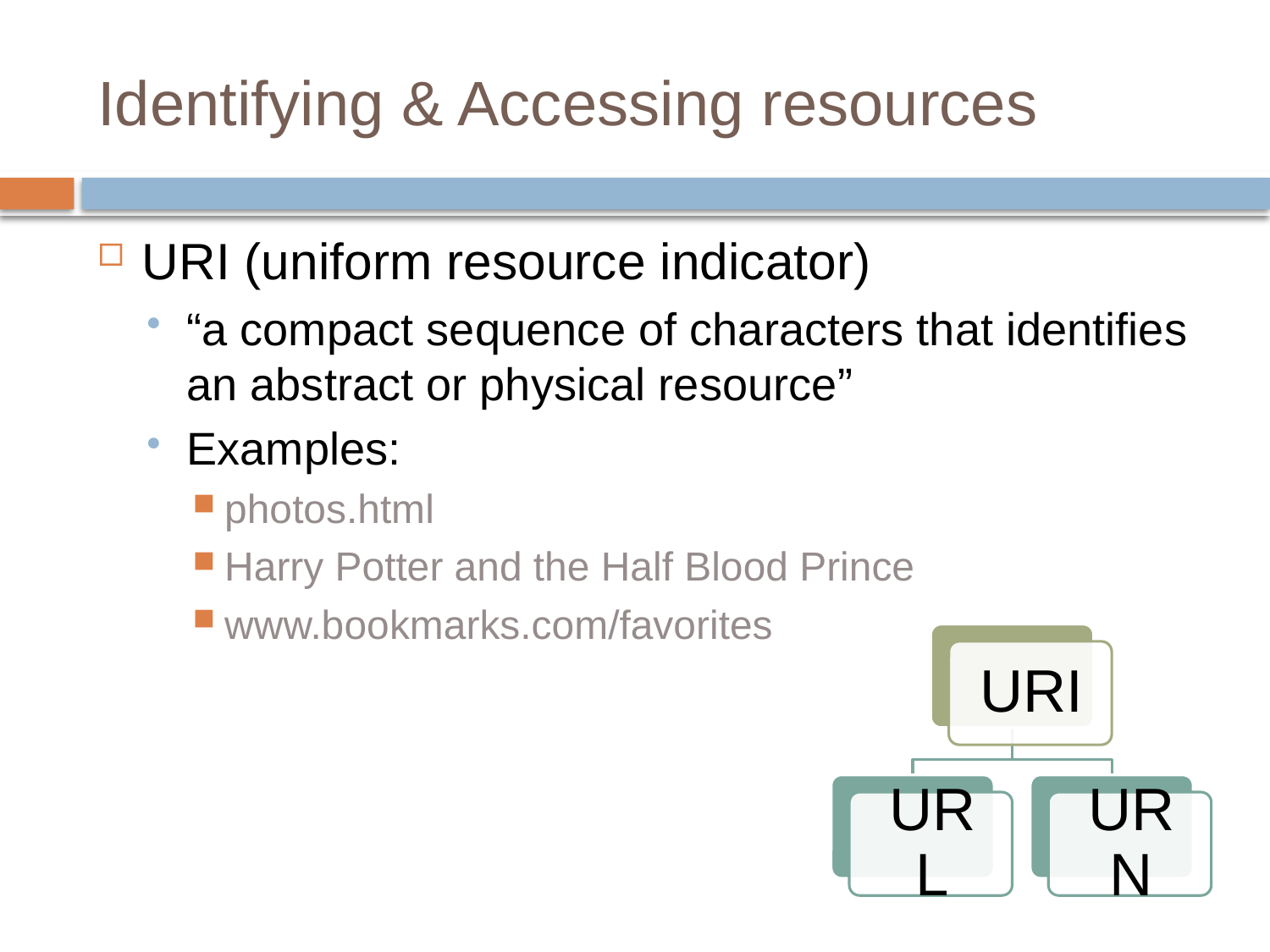

# Identifying & Accessing resources
URI (uniform resource indicator)
“a compact sequence of characters that identifies an abstract or physical resource”
Examples:
photos.html
Harry Potter and the Half Blood Prince
www.bookmarks.com/favorites

URI
URL
URN